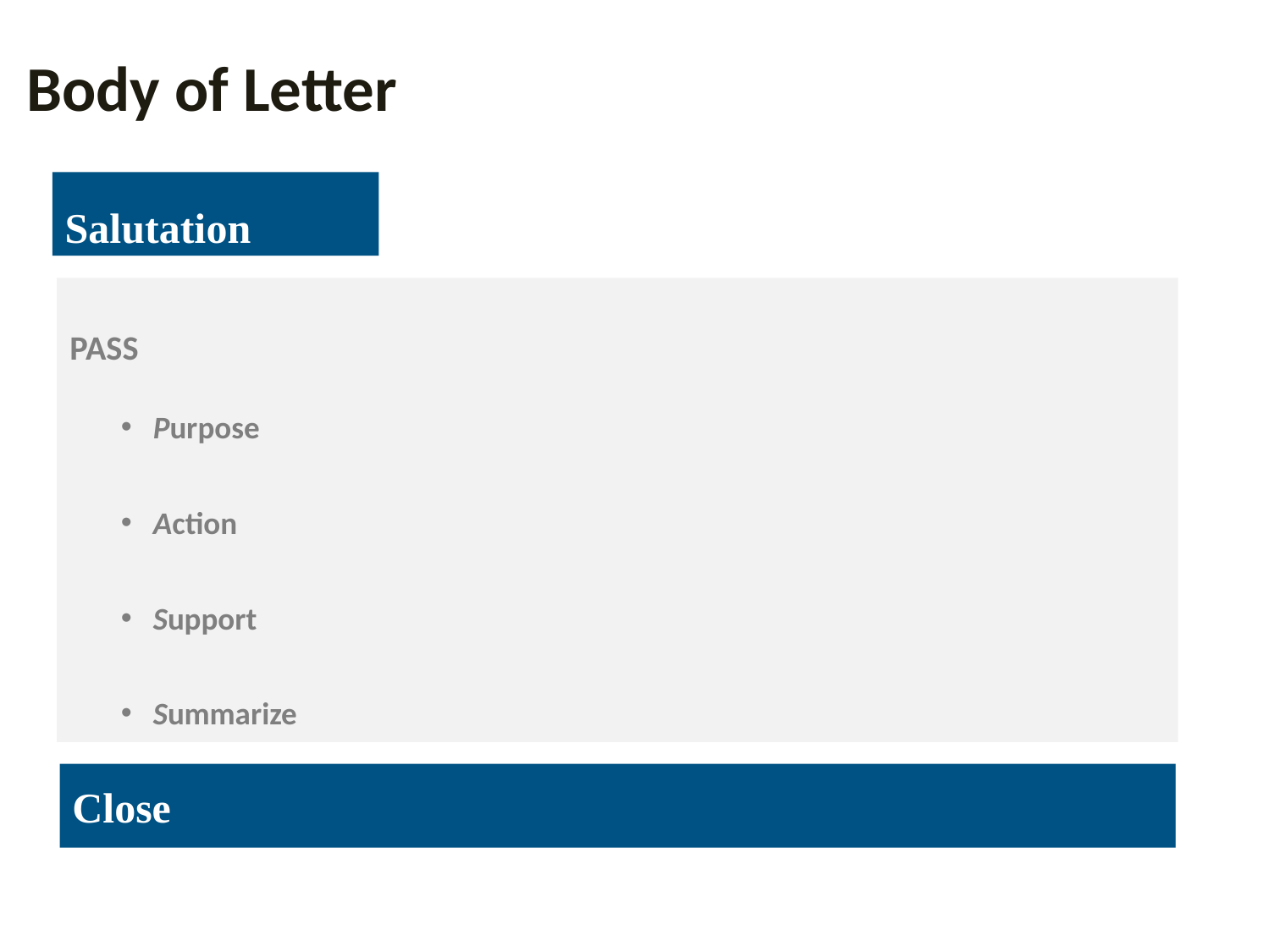

Body of Letter
Salutation

PASS

Purpose

Action

Support

Summarize

Close